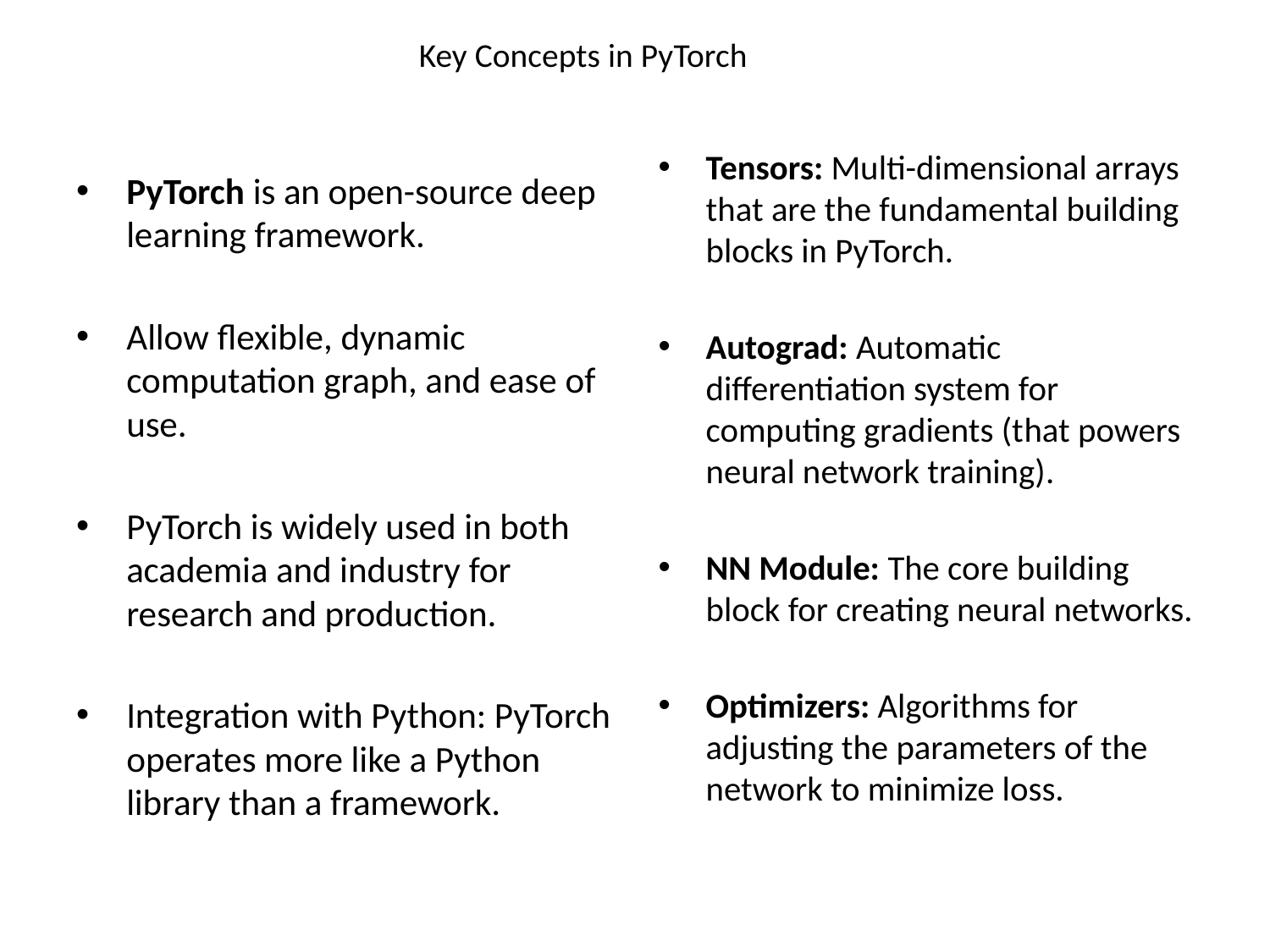

# Key Concepts in PyTorch
Tensors: Multi-dimensional arrays that are the fundamental building blocks in PyTorch.

Autograd: Automatic differentiation system for computing gradients (that powers neural network training).

NN Module: The core building block for creating neural networks.

Optimizers: Algorithms for adjusting the parameters of the network to minimize loss.
PyTorch is an open-source deep learning framework.

Allow flexible, dynamic computation graph, and ease of use.

PyTorch is widely used in both academia and industry for research and production.

Integration with Python: PyTorch operates more like a Python library than a framework.